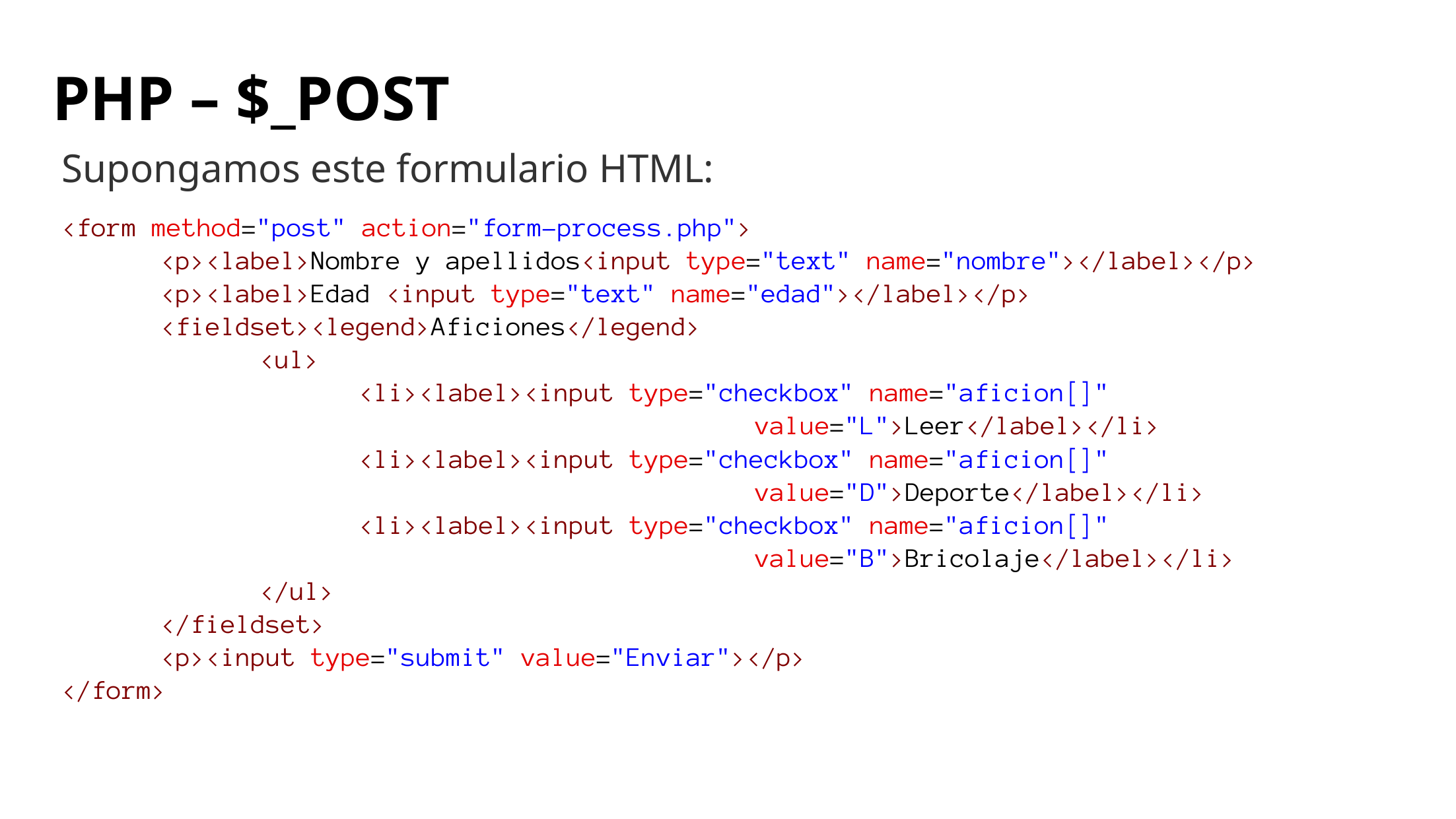

# PHP – $_POST
Supongamos este formulario HTML:
<form method="post" action="form-process.php">
	<p><label>Nombre y apellidos<input type="text" name="nombre"></label></p>
	<p><label>Edad <input type="text" name="edad"></label></p>
	<fieldset><legend>Aficiones</legend>
		<ul>
			<li><label><input type="checkbox" name="aficion[]"
							value="L">Leer</label></li>
			<li><label><input type="checkbox" name="aficion[]"
							value="D">Deporte</label></li>
			<li><label><input type="checkbox" name="aficion[]"
							value="B">Bricolaje</label></li>
		</ul>
	</fieldset>
	<p><input type="submit" value="Enviar"></p>
</form>